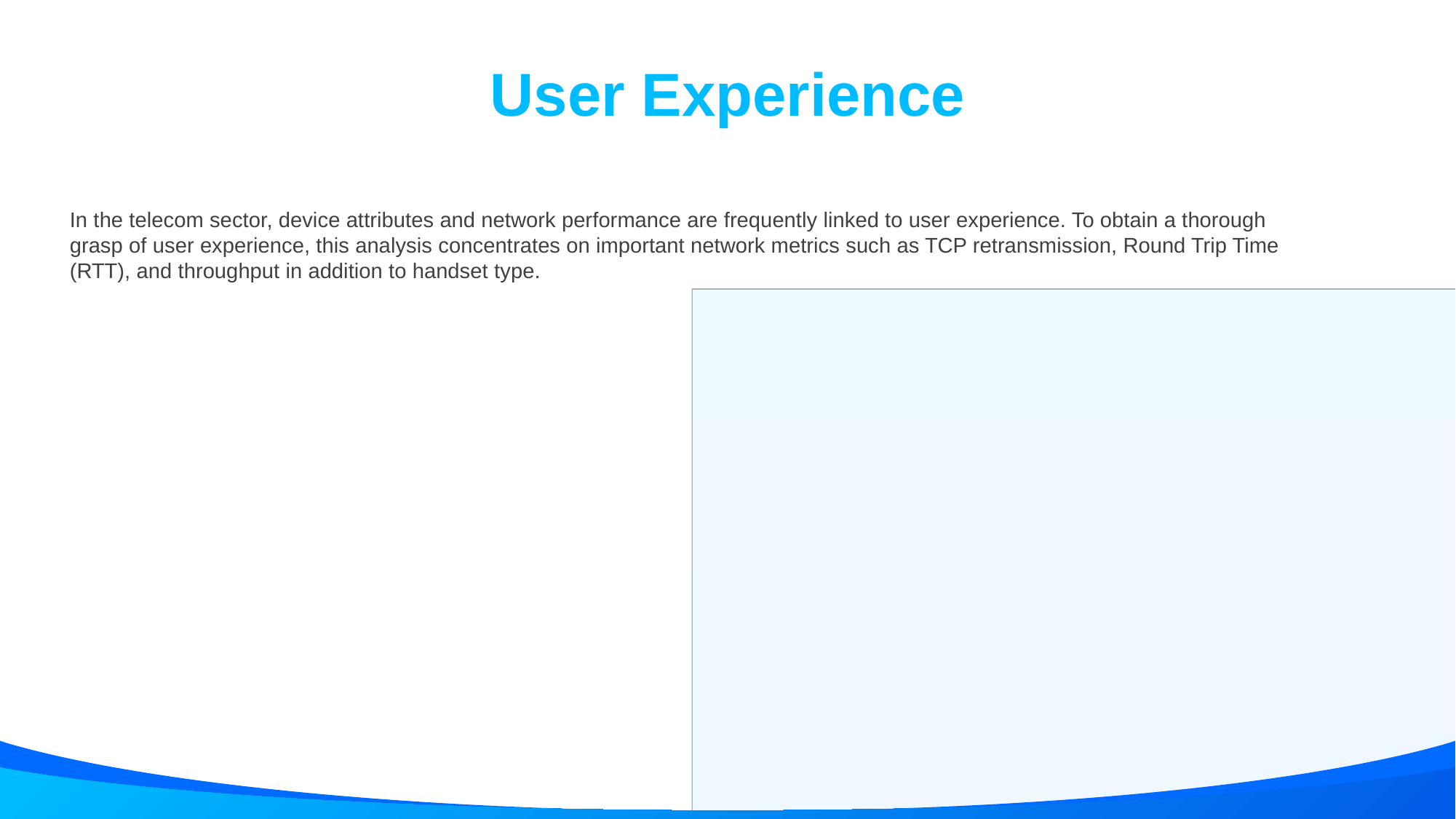

User Experience

In the telecom sector, device attributes and network performance are frequently linked to user experience. To obtain a thorough grasp of user experience, this analysis concentrates on important network metrics such as TCP retransmission, Round Trip Time (RTT), and throughput in addition to handset type.